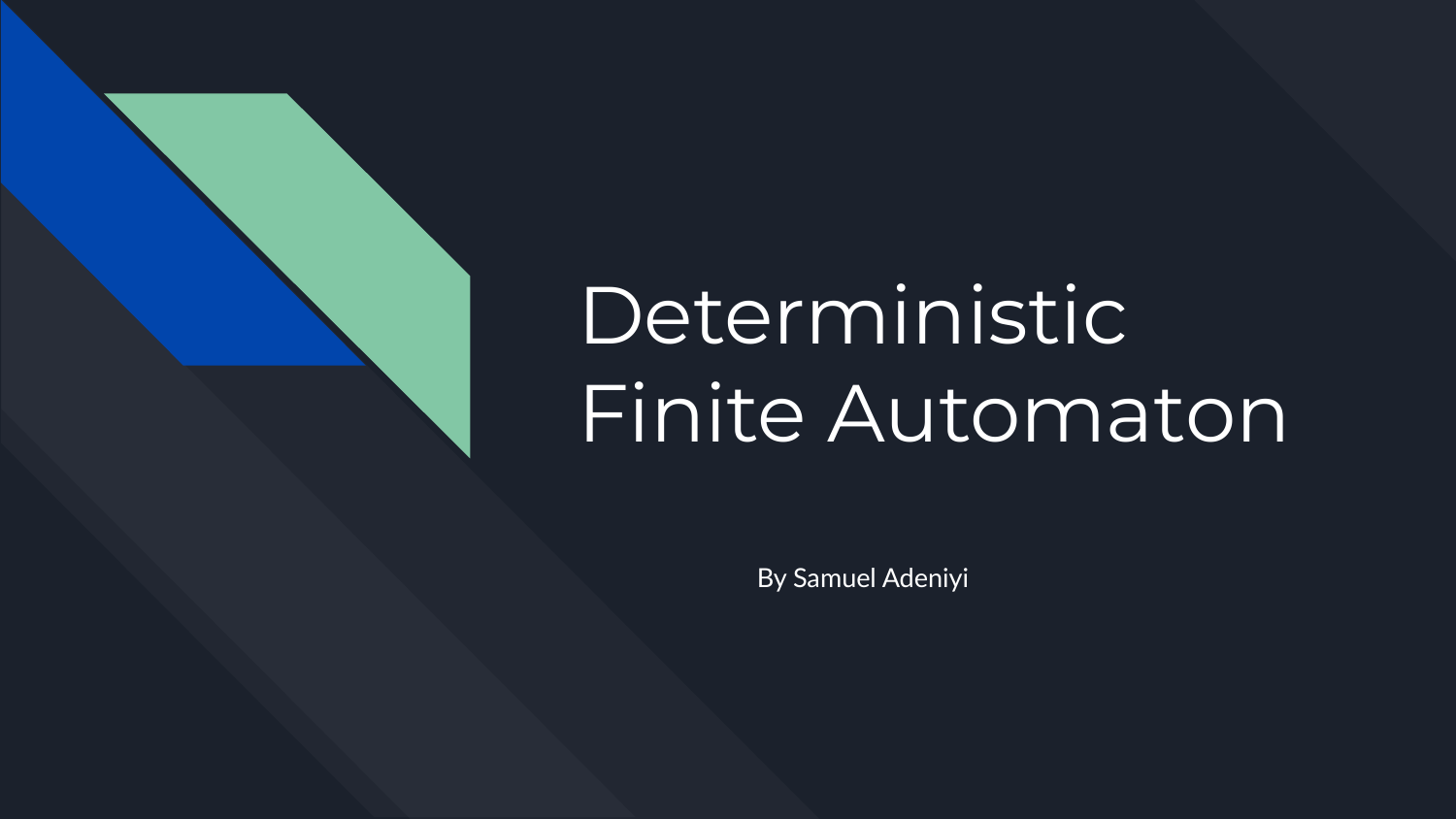

# Deterministic Finite Automaton
By Samuel Adeniyi